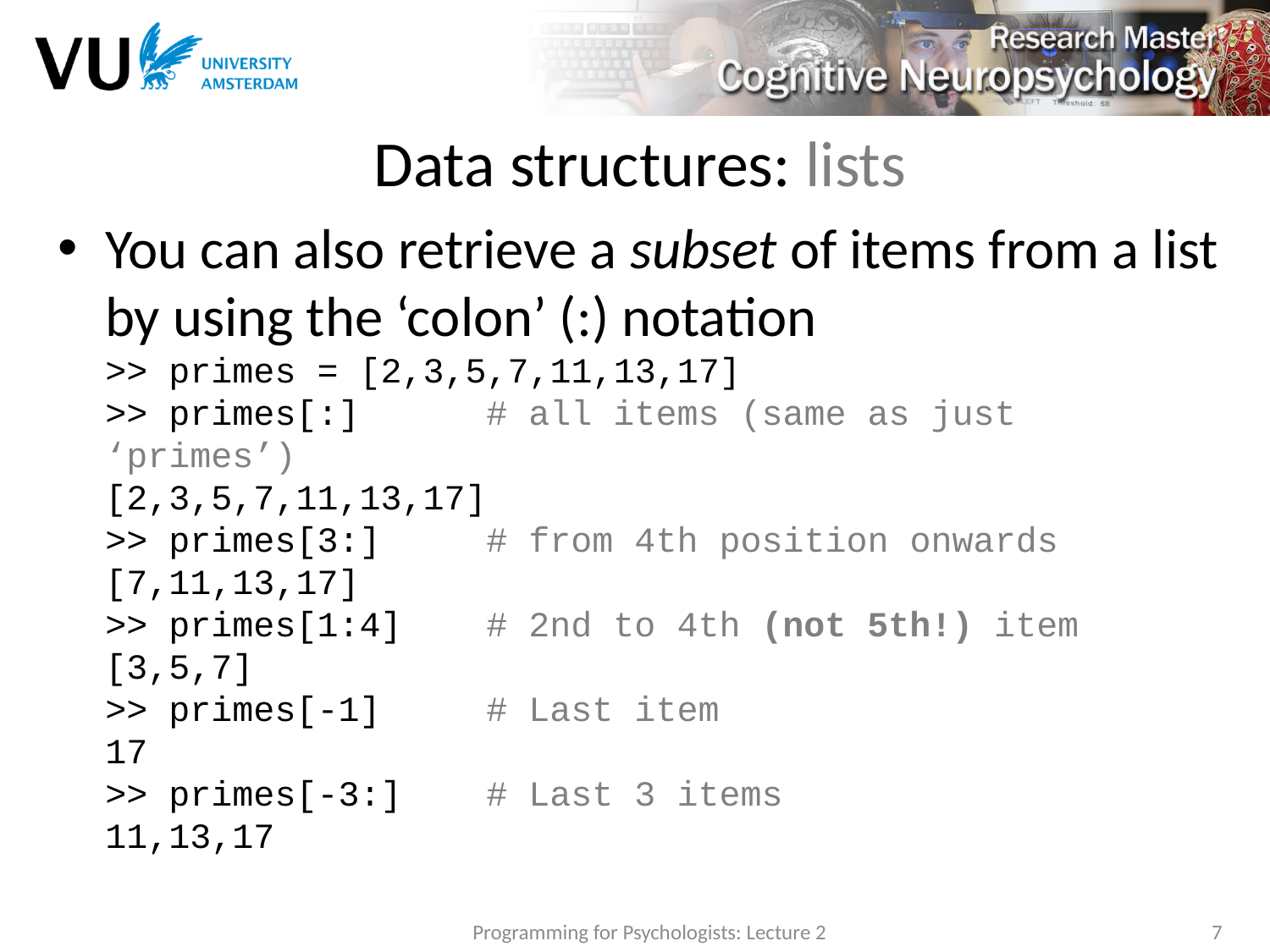

# Data structures: lists
You can also retrieve a subset of items from a list by using the ‘colon’ (:) notation
>> primes = [2,3,5,7,11,13,17]
>> primes[:]	# all items (same as just ‘primes’)
[2,3,5,7,11,13,17]
>> primes[3:]	# from 4th position onwards
[7,11,13,17]
>> primes[1:4]	# 2nd to 4th (not 5th!) item
[3,5,7]
>> primes[-1]	# Last item
17
>> primes[-3:]	# Last 3 items
11,13,17
Programming for Psychologists: Lecture 2
7